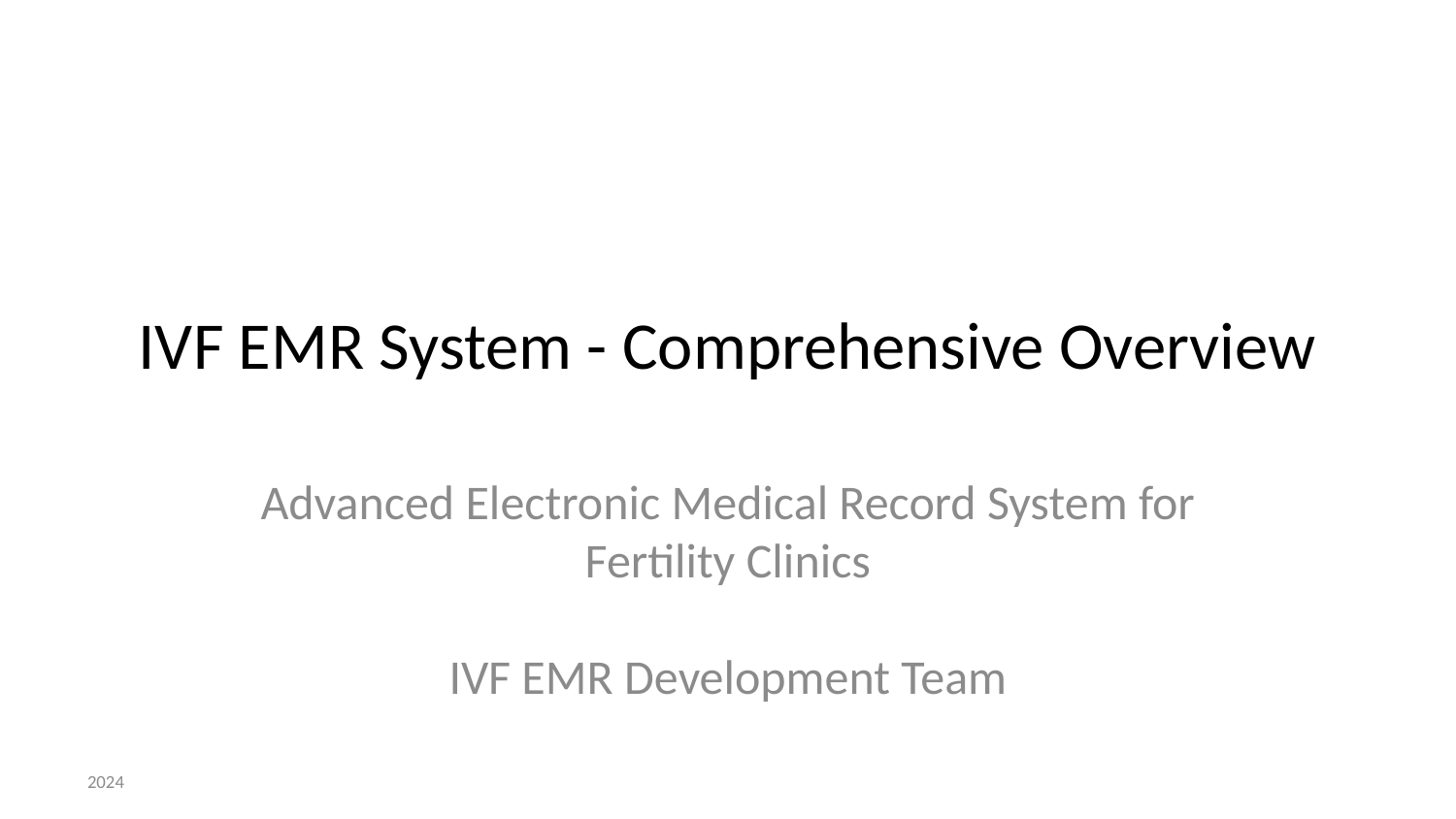

# IVF EMR System - Comprehensive Overview
Advanced Electronic Medical Record System for Fertility Clinics
IVF EMR Development Team
2024